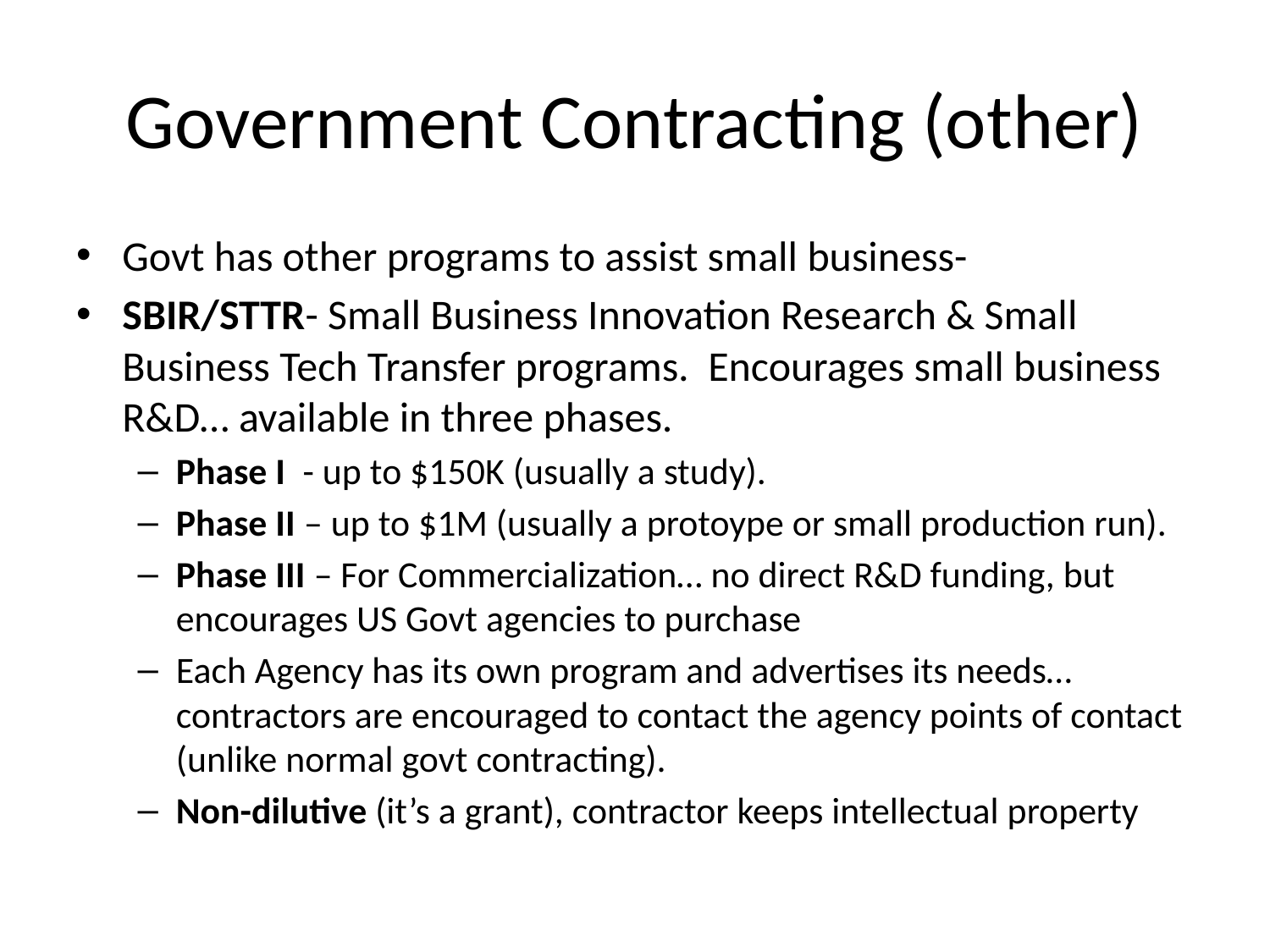

# Government Contracting (other)
Govt has other programs to assist small business-
SBIR/STTR- Small Business Innovation Research & Small Business Tech Transfer programs.  Encourages small business R&D… available in three phases.
Phase I  - up to $150K (usually a study).
Phase II – up to $1M (usually a protoype or small production run).
Phase III – For Commercialization… no direct R&D funding, but encourages US Govt agencies to purchase
Each Agency has its own program and advertises its needs… contractors are encouraged to contact the agency points of contact (unlike normal govt contracting).
Non-dilutive (it’s a grant), contractor keeps intellectual property